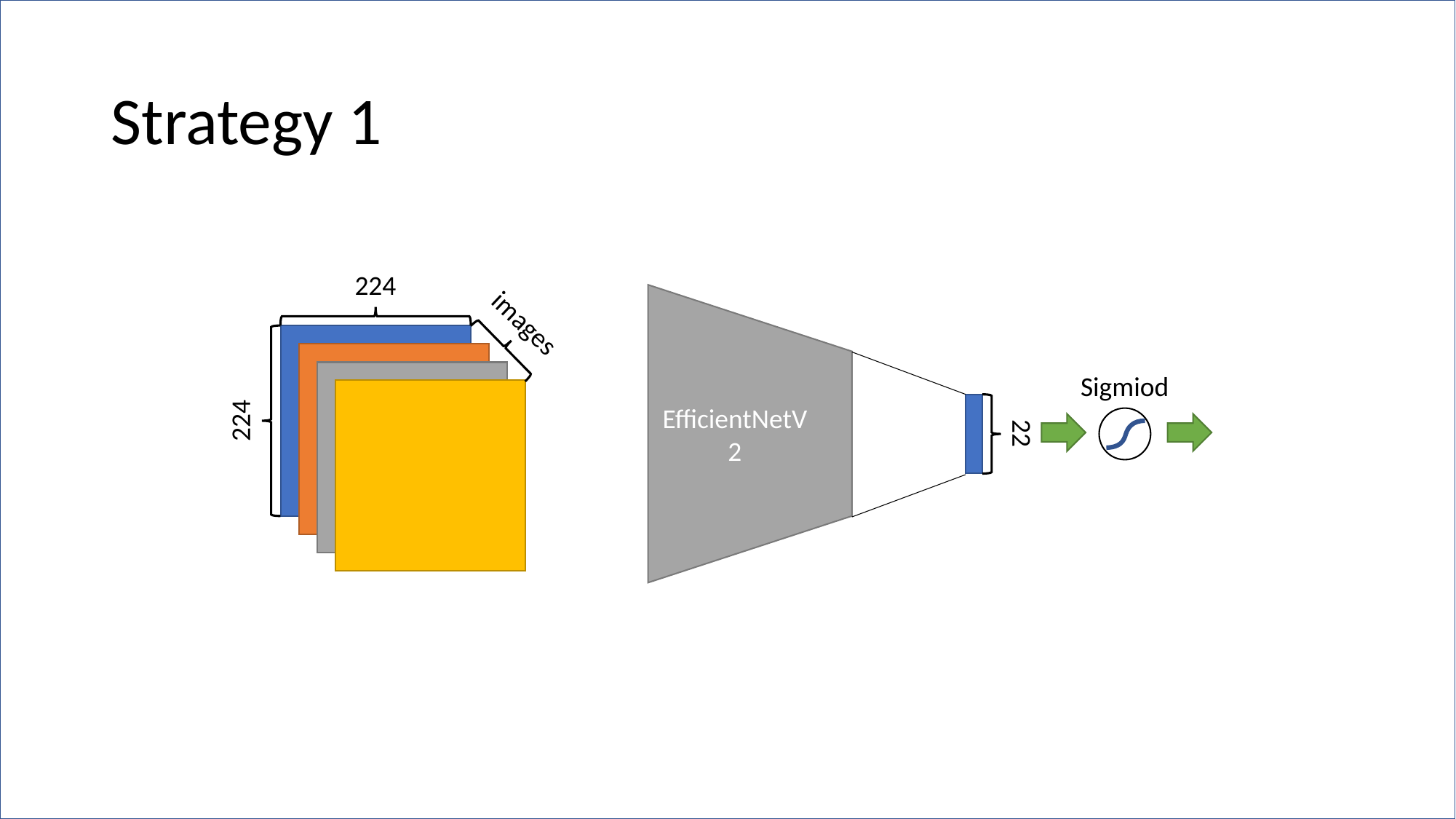

# Strategy 1

224
images

EfficientNetV2

Sigmiod

224

22